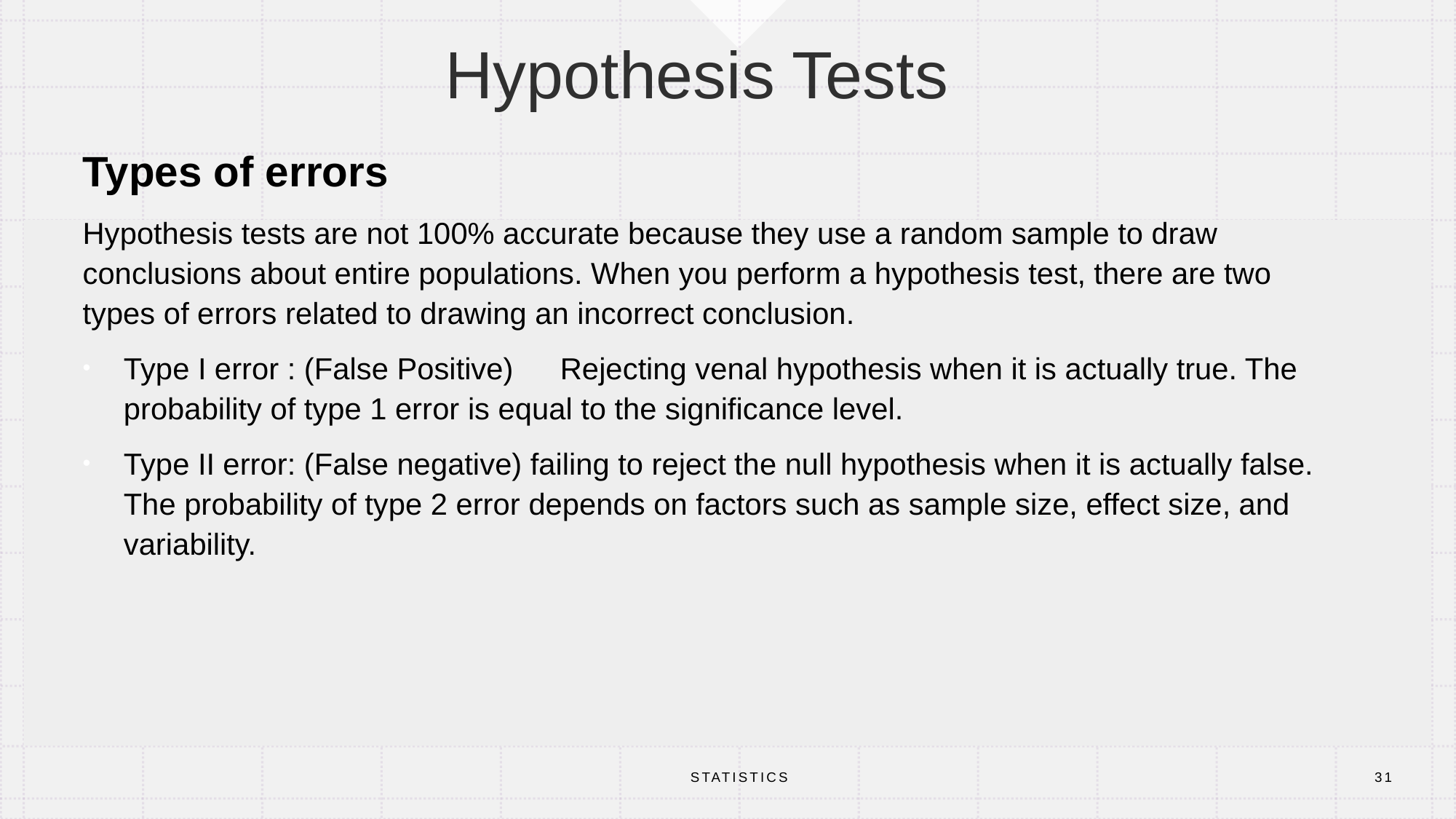

# Hypothesis Tests
Types of errors
Hypothesis tests are not 100% accurate because they use a random sample to draw conclusions about entire populations. When you perform a hypothesis test, there are two types of errors related to drawing an incorrect conclusion.
Type I error : (False Positive) 	Rejecting venal hypothesis when it is actually true. The probability of type 1 error is equal to the significance level.
Type II error: (False negative) failing to reject the null hypothesis when it is actually false. The probability of type 2 error depends on factors such as sample size, effect size, and variability.
STATISTICS
31